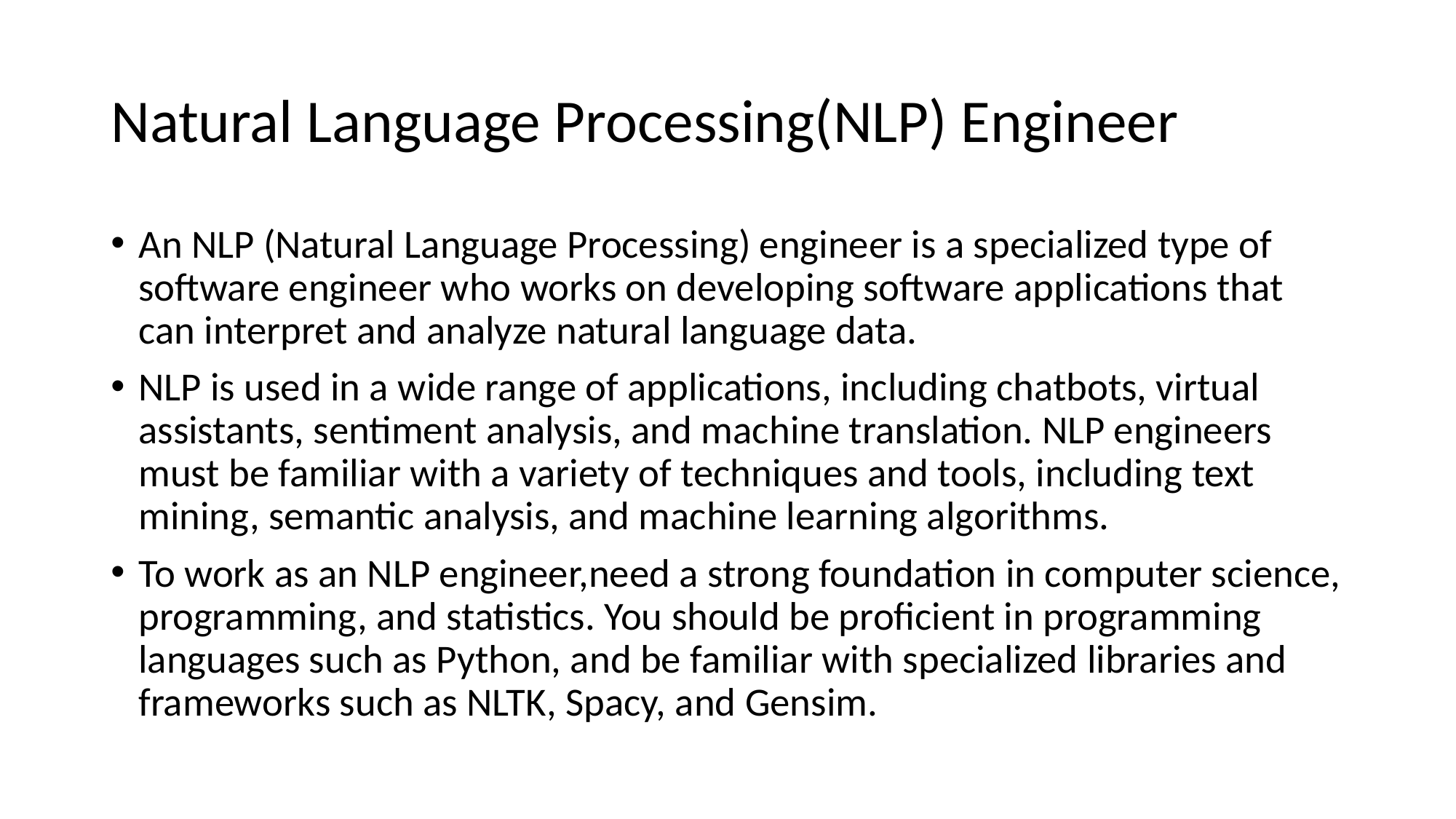

# Natural Language Processing(NLP) Engineer
An NLP (Natural Language Processing) engineer is a specialized type of software engineer who works on developing software applications that can interpret and analyze natural language data.
NLP is used in a wide range of applications, including chatbots, virtual assistants, sentiment analysis, and machine translation. NLP engineers must be familiar with a variety of techniques and tools, including text mining, semantic analysis, and machine learning algorithms.
To work as an NLP engineer,need a strong foundation in computer science, programming, and statistics. You should be proficient in programming languages such as Python, and be familiar with specialized libraries and frameworks such as NLTK, Spacy, and Gensim.